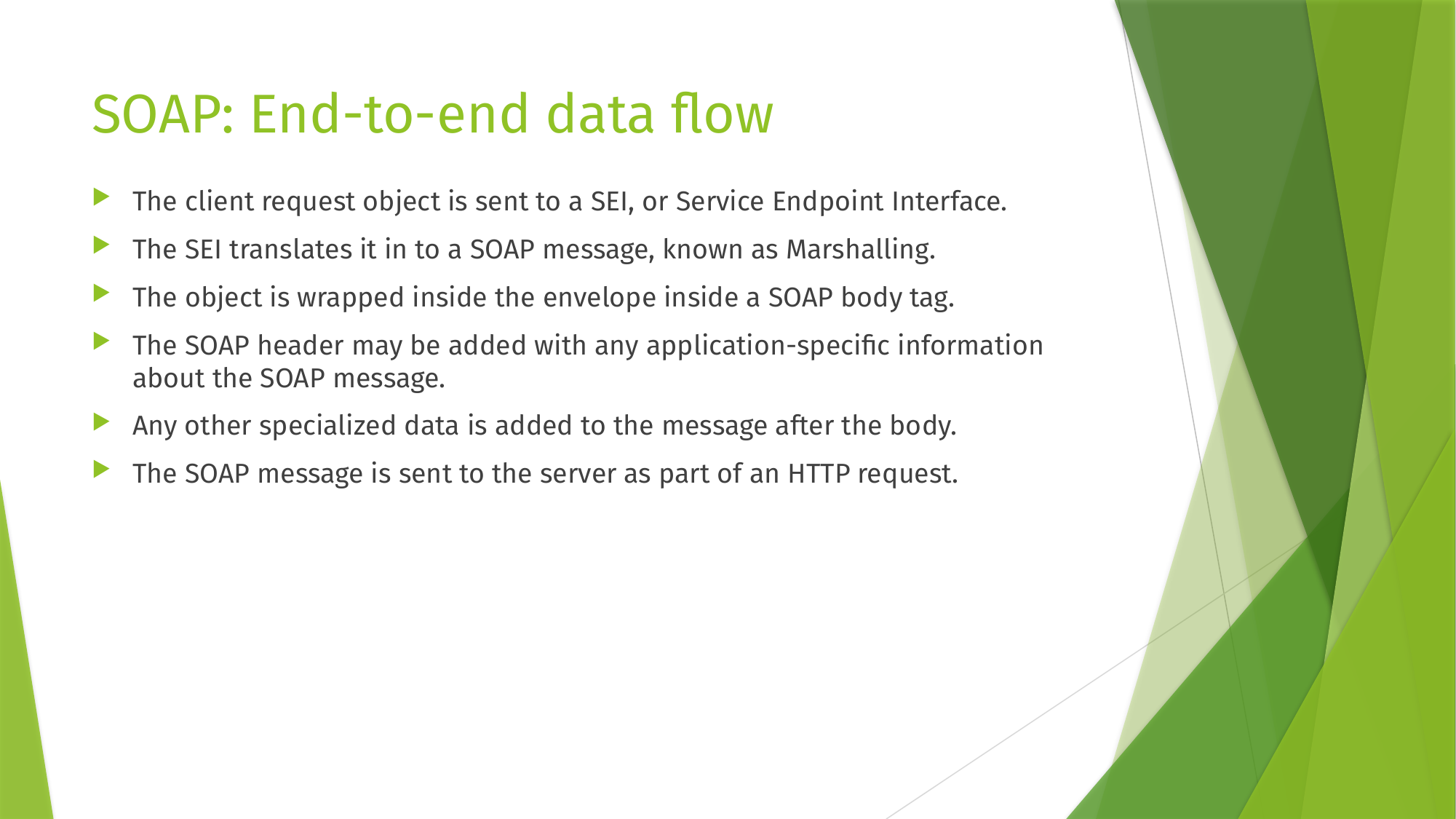

# SOAP: End-to-end data flow
The client request object is sent to a SEI, or Service Endpoint Interface.
The SEI translates it in to a SOAP message, known as Marshalling.
The object is wrapped inside the envelope inside a SOAP body tag.
The SOAP header may be added with any application-specific information about the SOAP message.
Any other specialized data is added to the message after the body.
The SOAP message is sent to the server as part of an HTTP request.